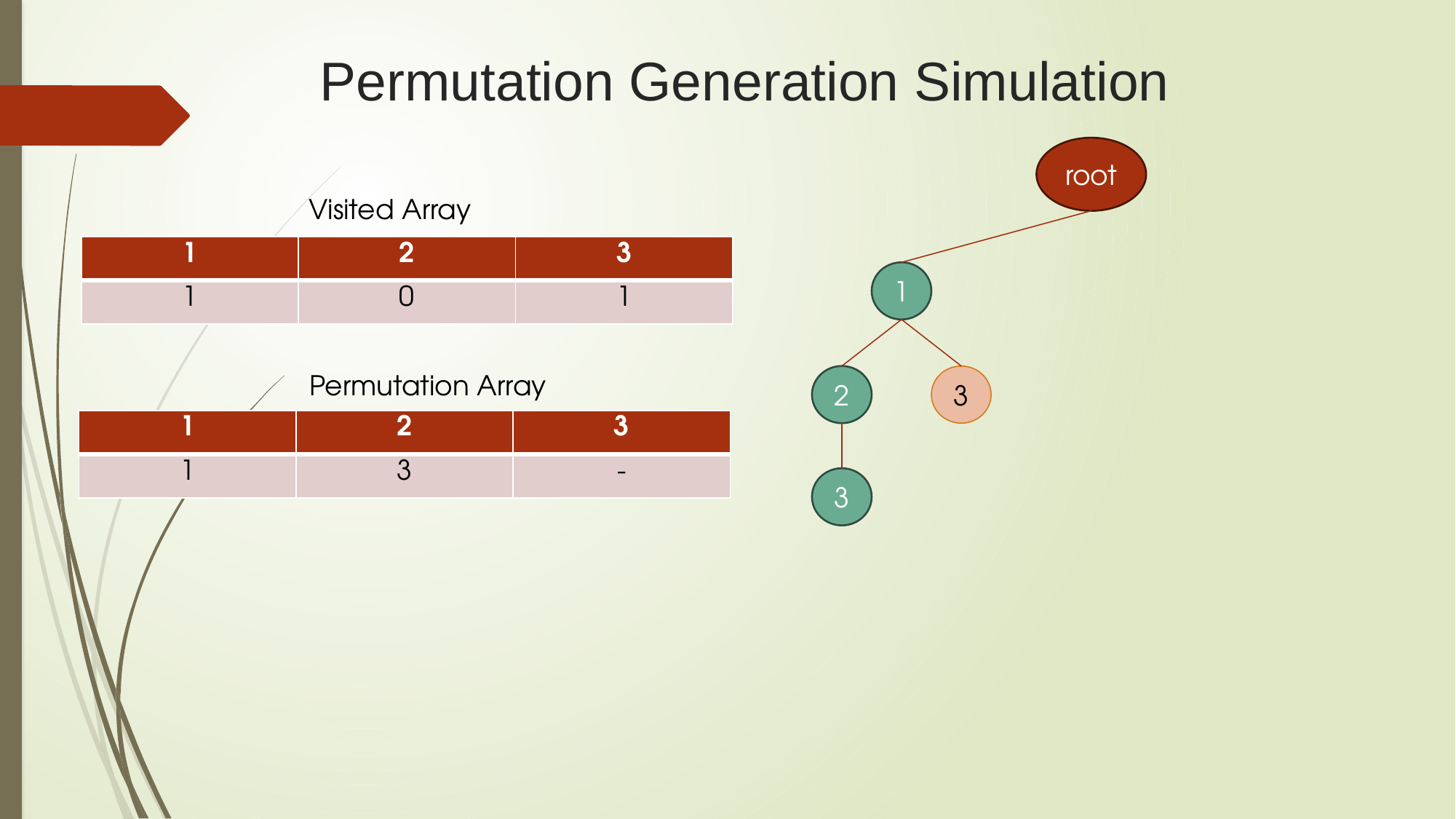

# Permutation Generation Simulation
root
Visited Array
| 1 | 2 | 3 |
| --- | --- | --- |
| 1 | 0 | 1 |
1
Permutation Array
2
3
| 1 | 2 | 3 |
| --- | --- | --- |
| 1 | 3 | - |
3